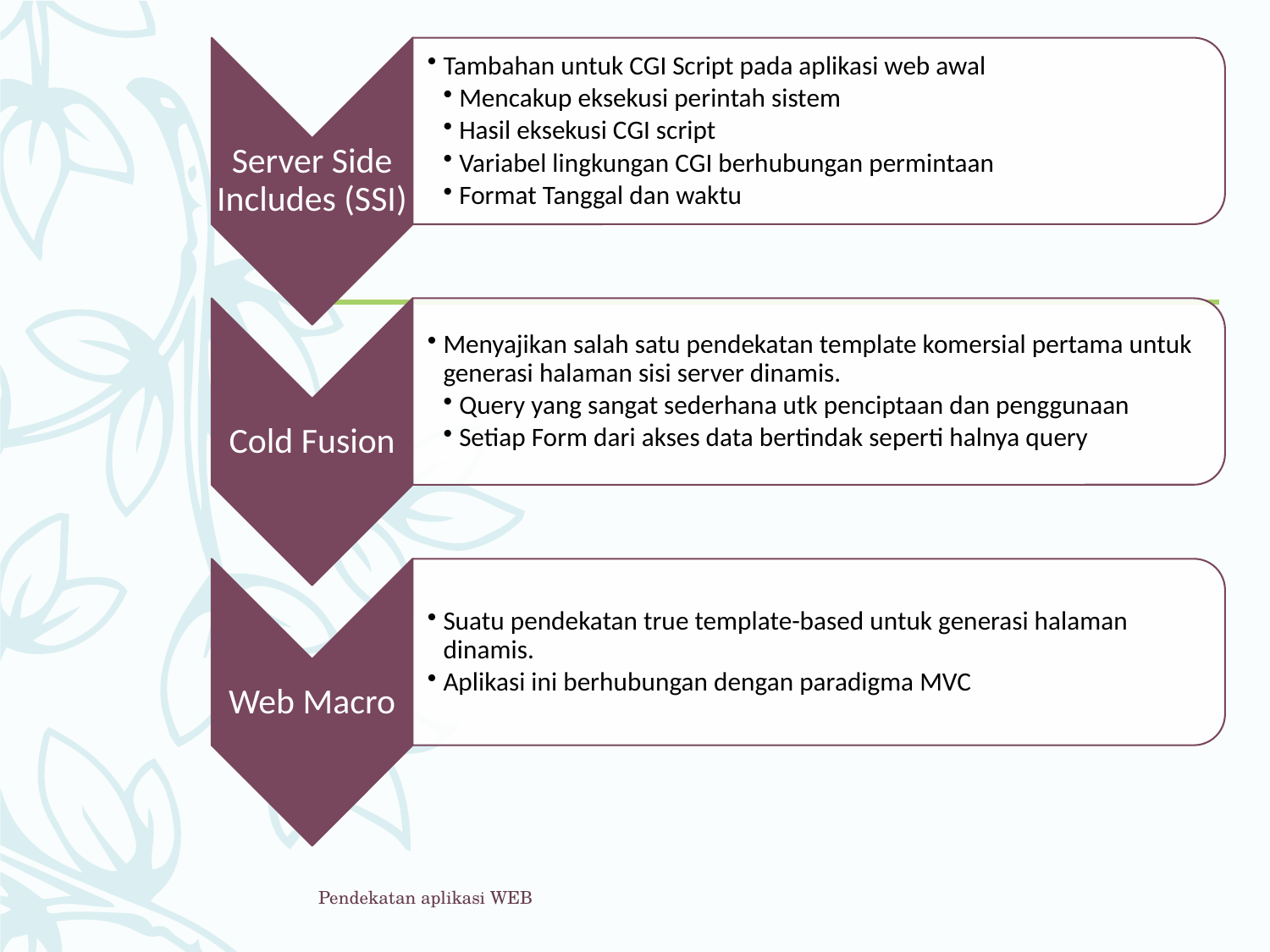

Server Side Includes (SSI)
Tambahan untuk CGI Script pada aplikasi web awal
Mencakup eksekusi perintah sistem
Hasil eksekusi CGI script
Variabel lingkungan CGI berhubungan permintaan
Format Tanggal dan waktu
Cold Fusion
Menyajikan salah satu pendekatan template komersial pertama untuk generasi halaman sisi server dinamis.
Query yang sangat sederhana utk penciptaan dan penggunaan
Setiap Form dari akses data bertindak seperti halnya query
Web Macro
Suatu pendekatan true template-based untuk generasi halaman dinamis.
Aplikasi ini berhubungan dengan paradigma MVC
Pendekatan aplikasi WEB